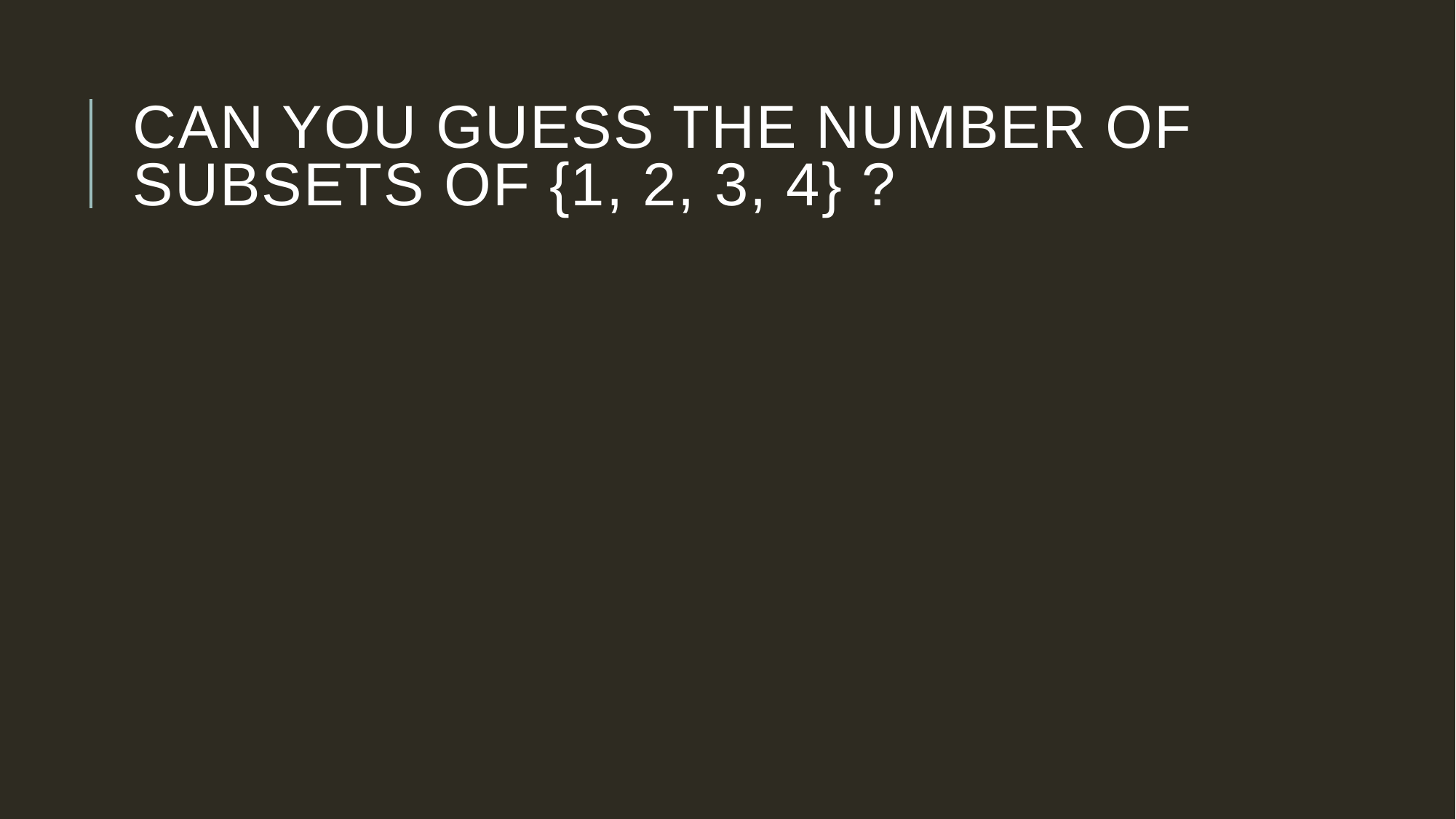

# Can you guess the number of subsets of {1, 2, 3, 4} ?